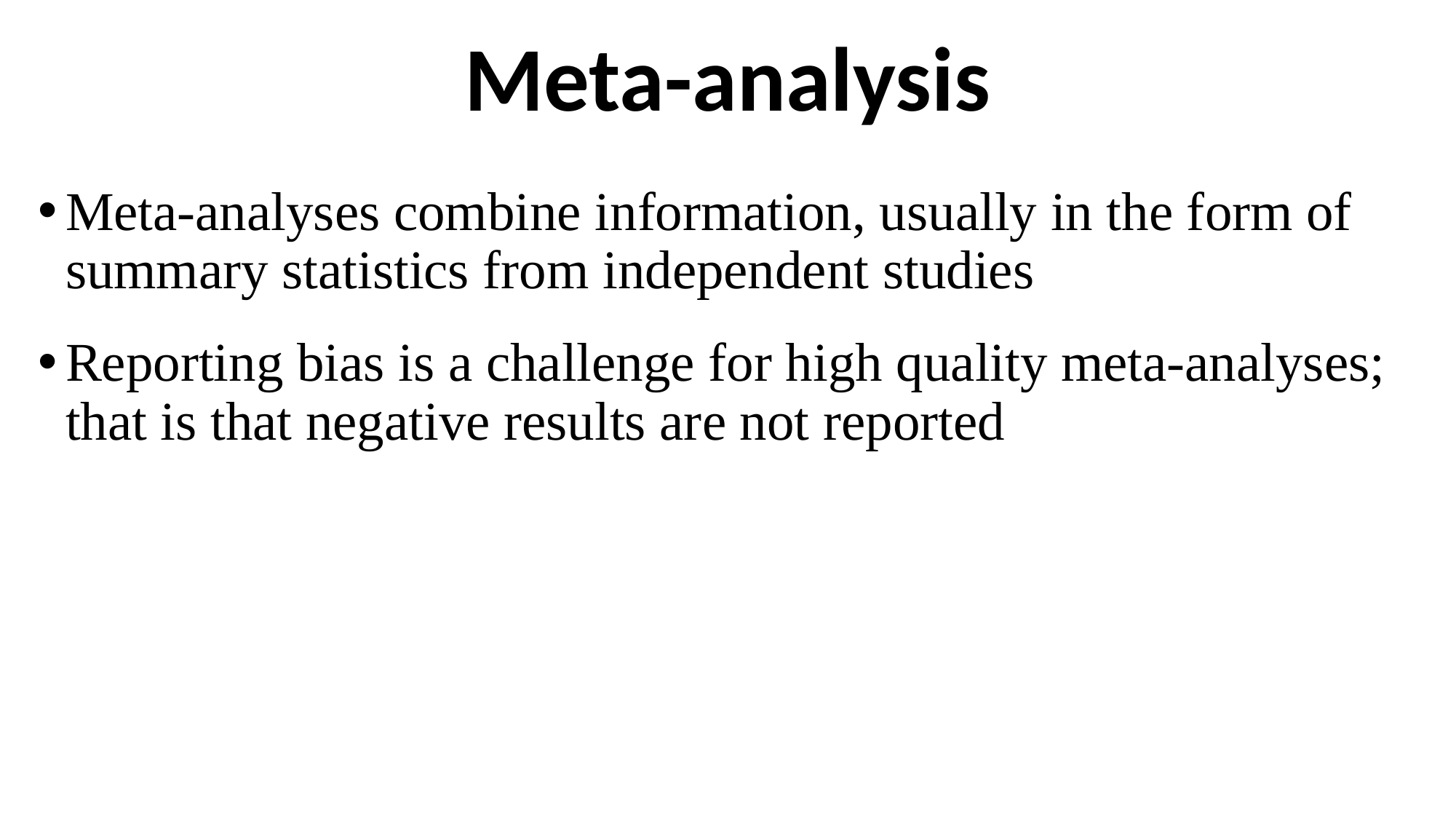

# Meta-analysis
Meta-analyses combine information, usually in the form of summary statistics from independent studies
Reporting bias is a challenge for high quality meta-analyses; that is that negative results are not reported